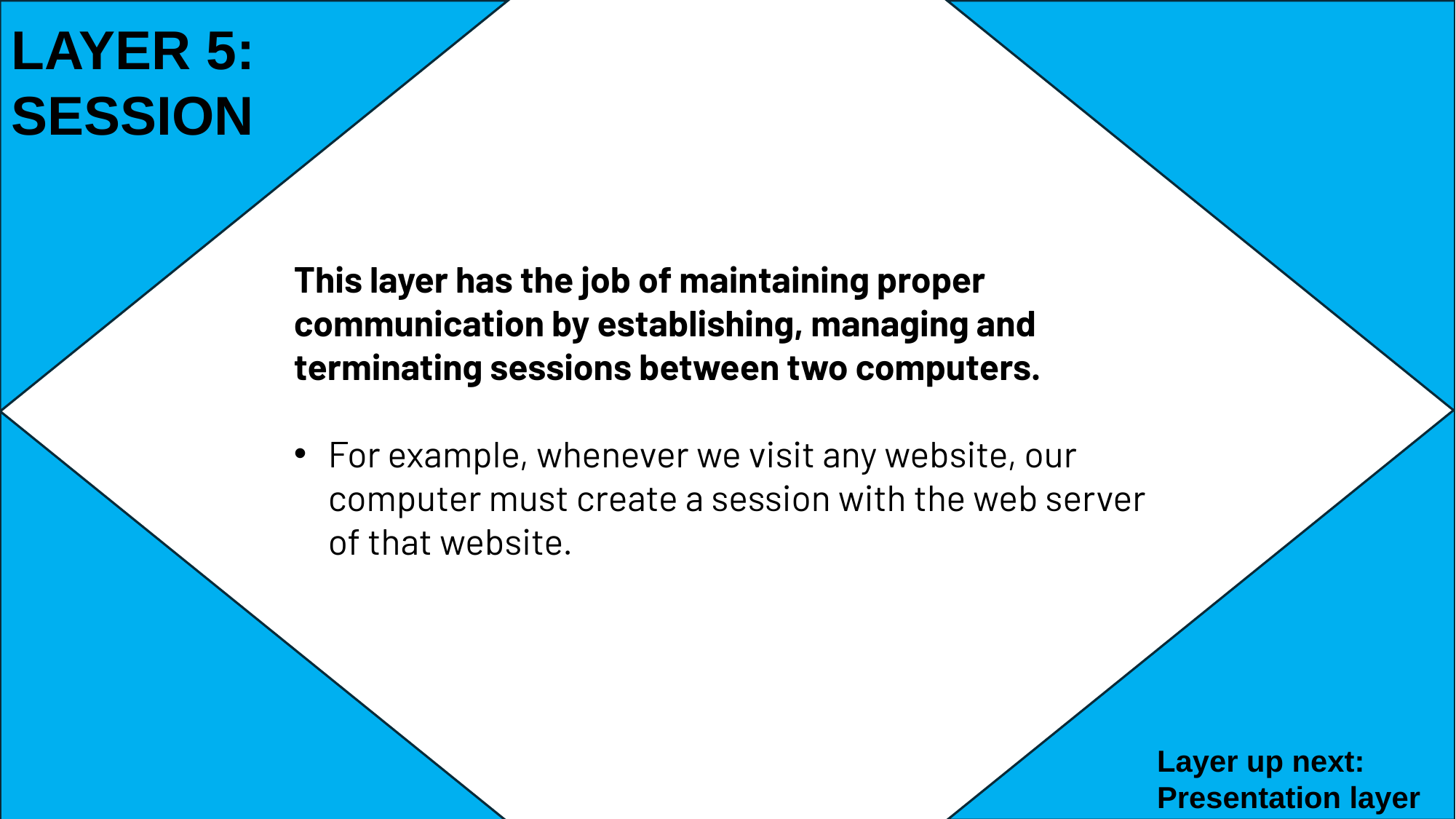

LAYER 5: SESSION
This layer has the job of maintaining proper communication by establishing, managing and terminating sessions between two computers.

For example, whenever we visit any website, our computer must create a session with the web server of that website.

Layer up next: Presentation layer